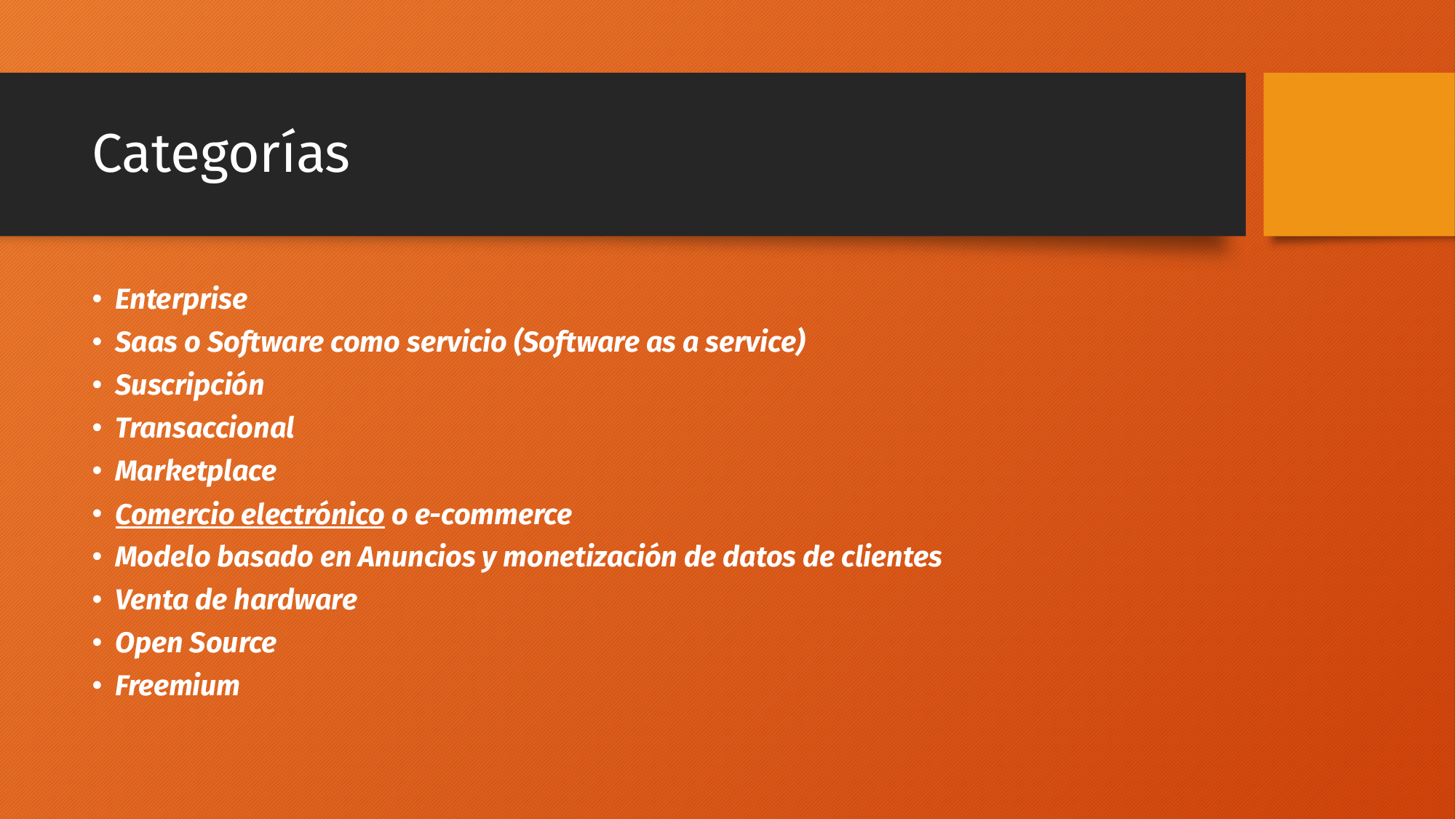

# Categorías
Enterprise
Saas o Software como servicio (Software as a service)
Suscripción
Transaccional
Marketplace
Comercio electrónico o e-commerce
Modelo basado en Anuncios y monetización de datos de clientes
Venta de hardware
Open Source
Freemium